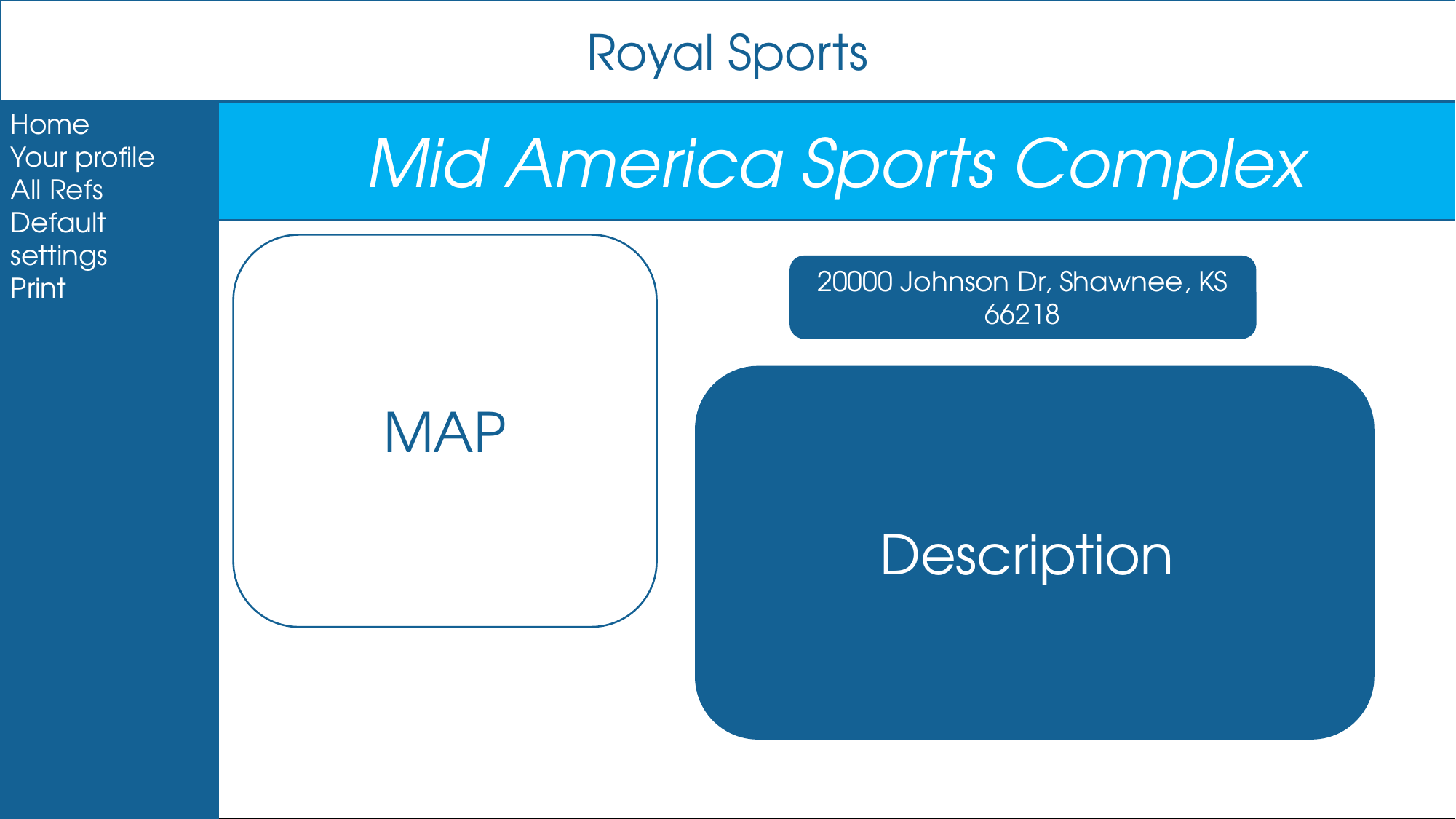

Royal Sports

Home
Your profile
All Refs
Default settings
Print

Mid America Sports Complex

MAP
20000 Johnson Dr, Shawnee, KS 66218
Description